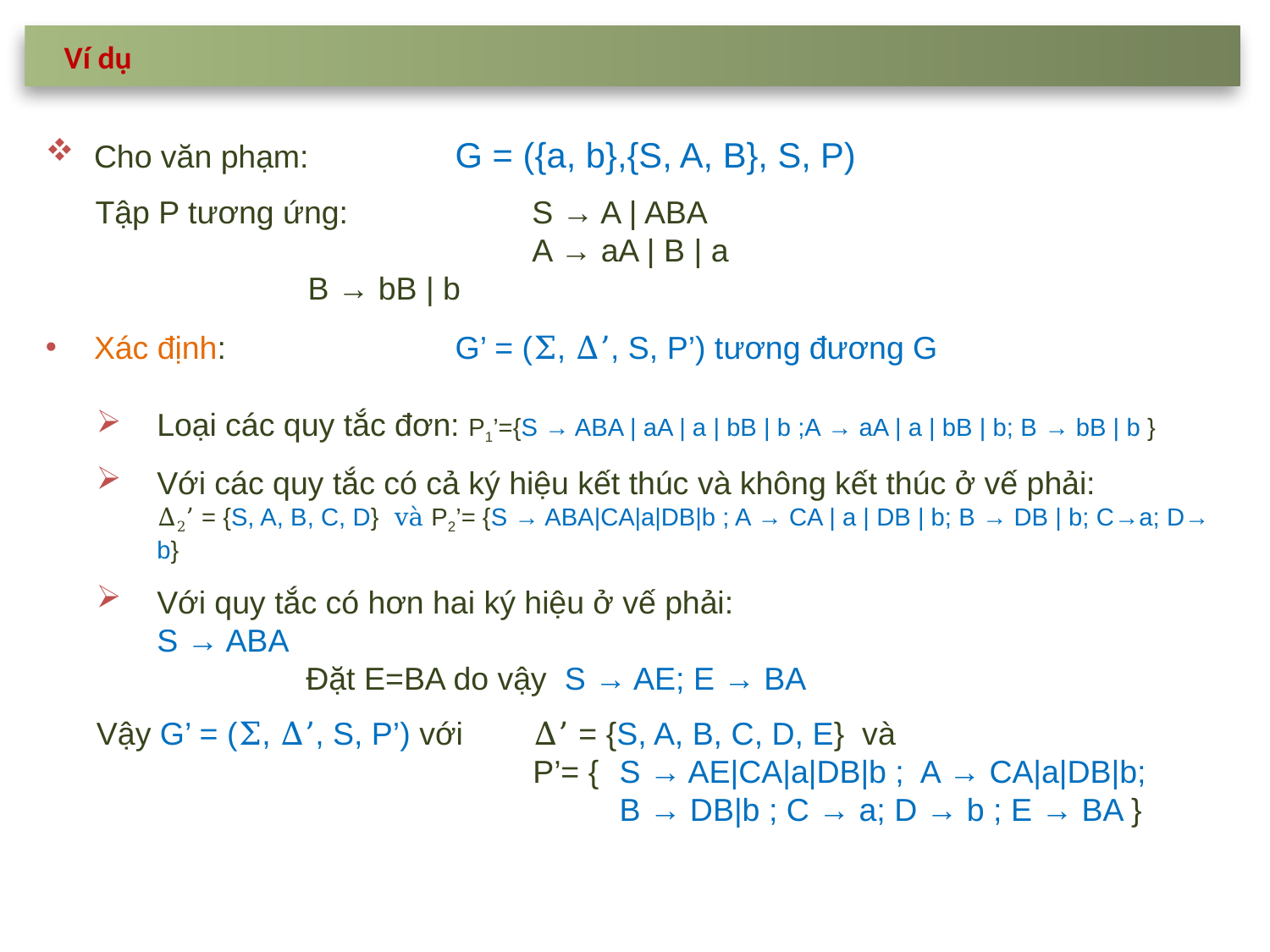

Ví dụ
Cho văn phạm:	G = ({a, b},{S, A, B}, S, P)
Tập P tương ứng:	S → A | ABA
	A → aA | B | a
		B → bB | b
Xác định:	G’ = (Σ, Δ’, S, P’) tương đương G
Loại các quy tắc đơn: P1’={S → ABA | aA | a | bB | b ;A → aA | a | bB | b; B → bB | b }
Với các quy tắc có cả ký hiệu kết thúc và không kết thúc ở vế phải:
Δ2’ = {S, A, B, C, D}  và P2’= {S → ABA|CA|a|DB|b ; A → CA | a | DB | b; B → DB | b; C→a; D→ b}
Với quy tắc có hơn hai ký hiệu ở vế phải:
S → ABA
	Đặt E=BA do vậy  S → AE; E → BA
Vậy G’ = (Σ, Δ’, S, P’) với 	Δ’ = {S, A, B, C, D, E}  và
			P’= {	S → AE|CA|a|DB|b ;  A → CA|a|DB|b;
				B → DB|b ; C → a; D → b ; E → BA }